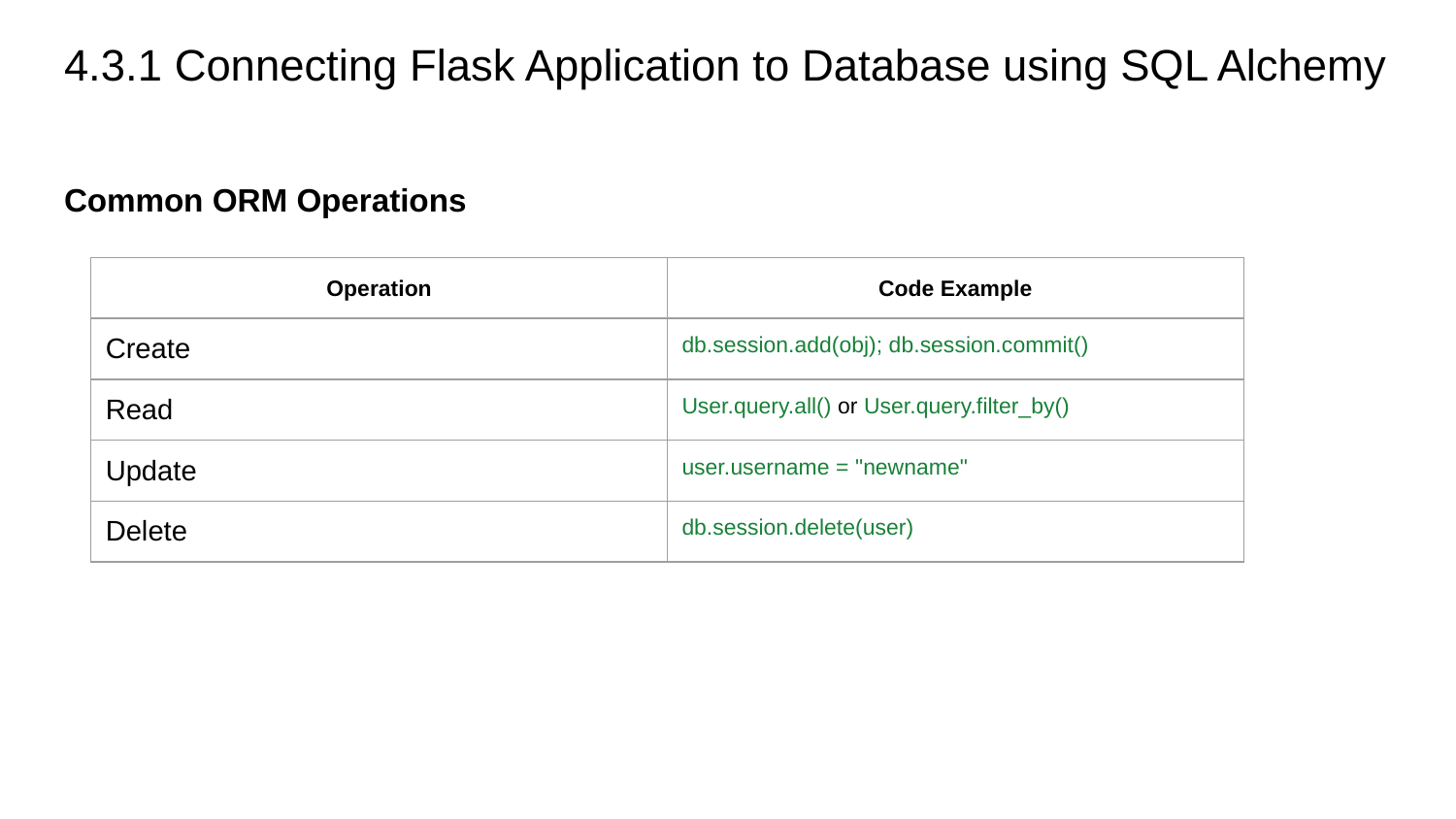

# 4.3.1 Connecting Flask Application to Database using SQL Alchemy
Common ORM Operations

| Operation | Code Example |
| --- | --- |
| Create | db.session.add(obj); db.session.commit() |
| Read | User.query.all() or User.query.filter\_by() |
| Update | user.username = "newname" |
| Delete | db.session.delete(user) |